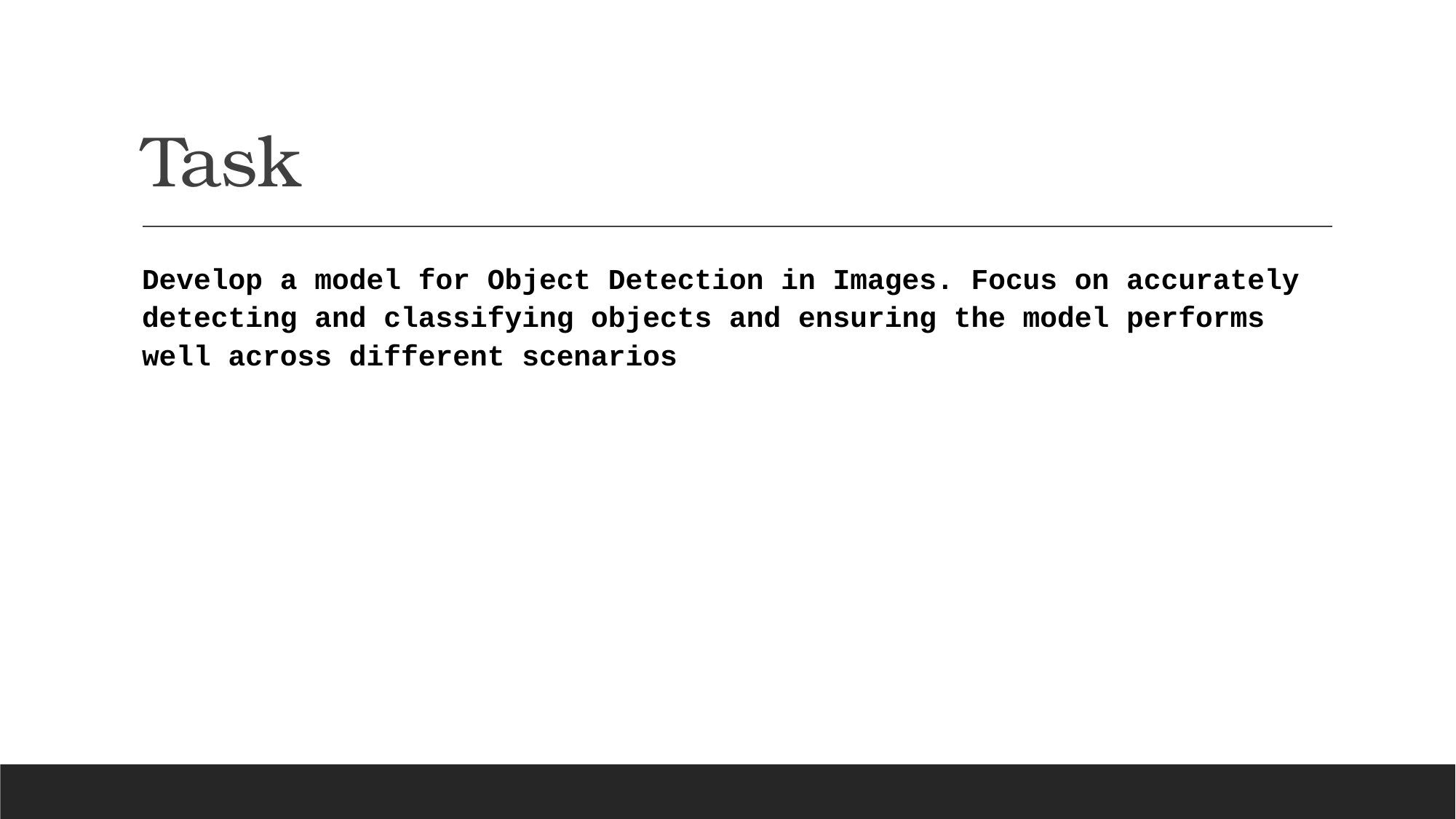

# Task
Develop a model for Object Detection in Images. Focus on accurately detecting and classifying objects and ensuring the model performs well across different scenarios